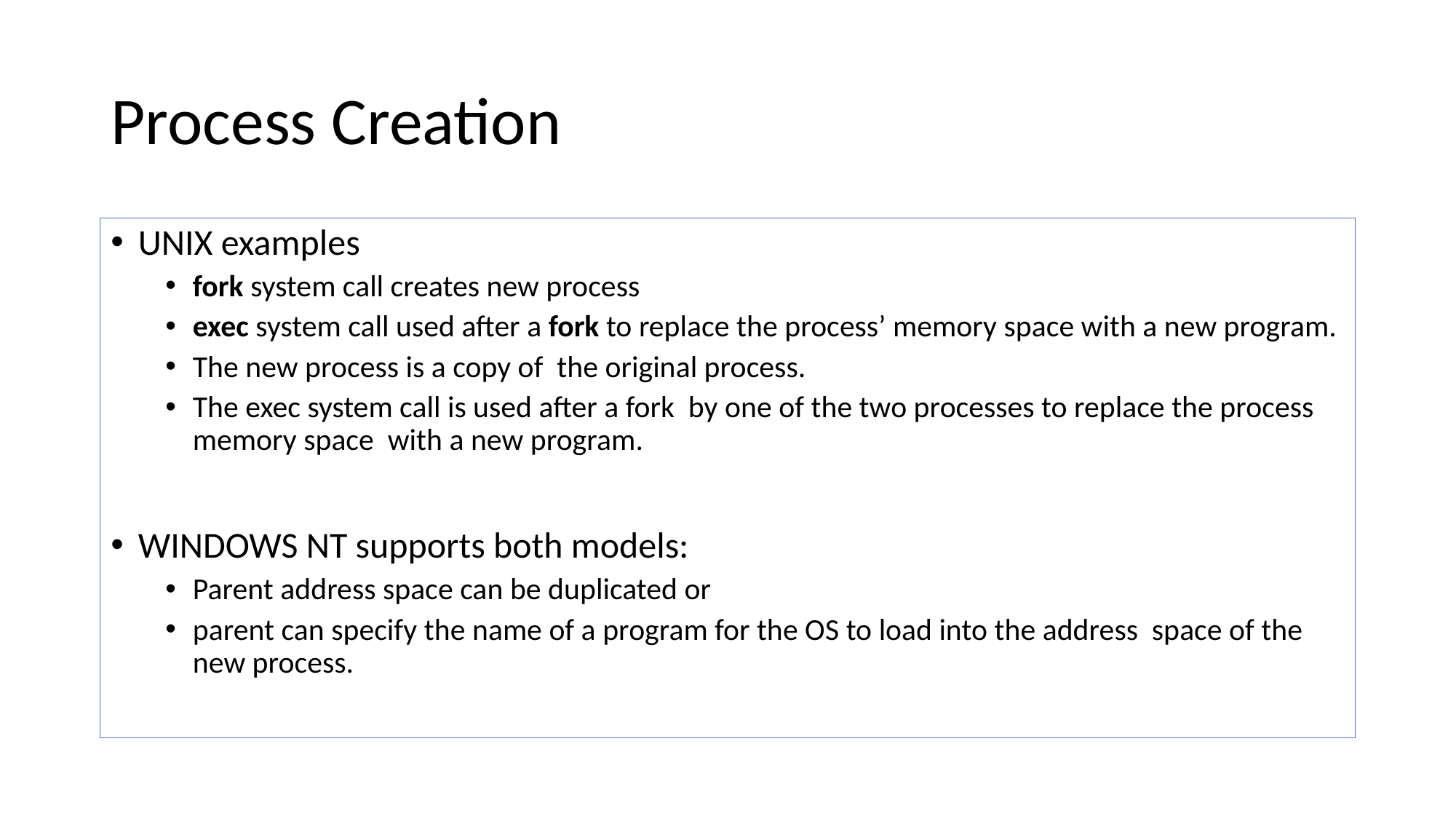

# Process Creation
UNIX examples
fork system call creates new process
exec system call used after a fork to replace the process’ memory space with a new program.
The new process is a copy of  the original process.
The exec system call is used after a fork  by one of the two processes to replace the process memory space  with a new program.

WINDOWS NT supports both models:
Parent address space can be duplicated or
parent can specify the name of a program for the OS to load into the address  space of the new process.